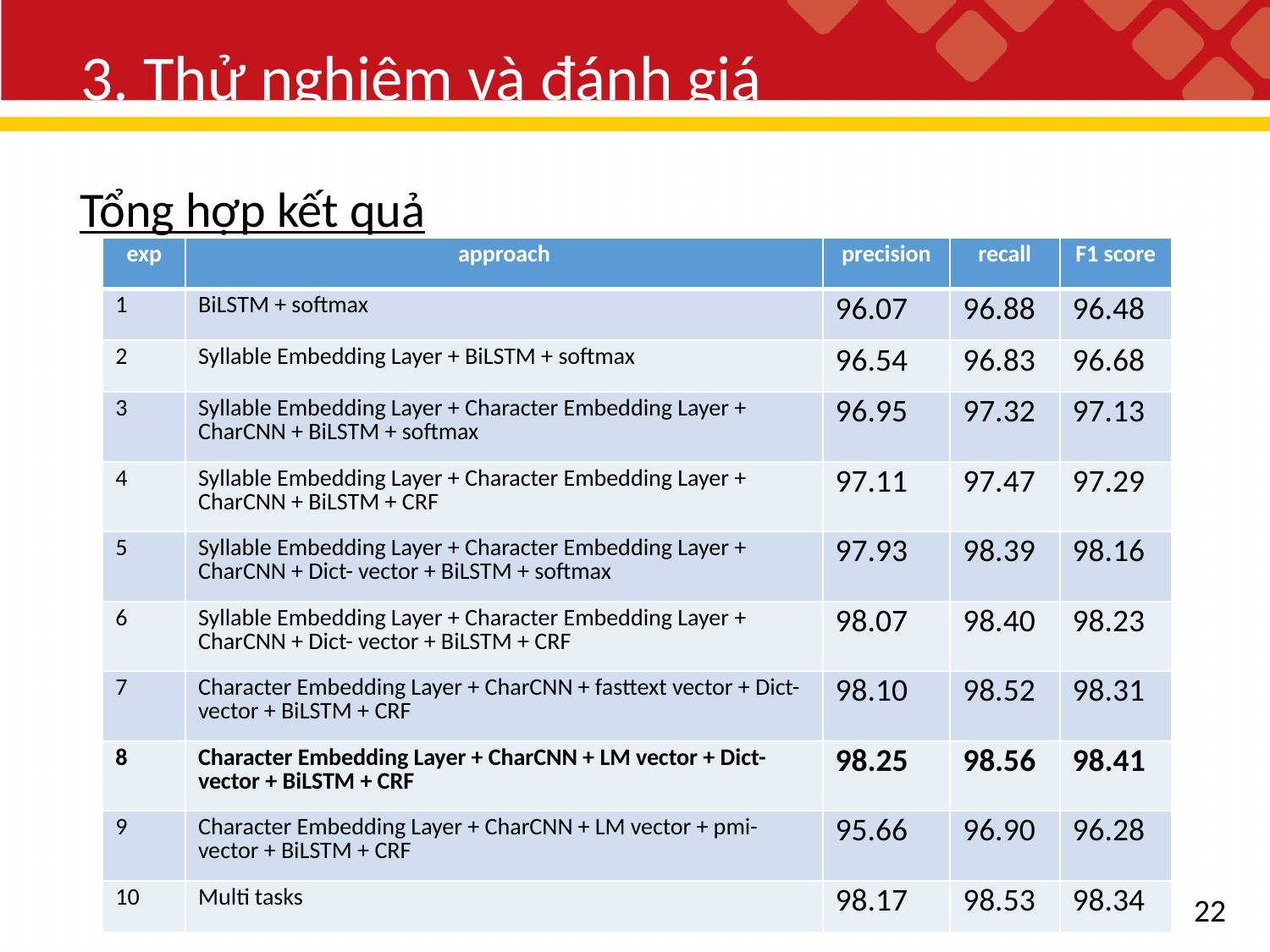

# 3. Thử nghiệm và đánh giá
Tổng hợp kết quả
| exp | approach | precision | recall | F1 score |
| --- | --- | --- | --- | --- |
| 1 | BiLSTM + softmax | 96.07 | 96.88 | 96.48 |
| 2 | Syllable Embedding Layer + BiLSTM + softmax | 96.54 | 96.83 | 96.68 |
| 3 | Syllable Embedding Layer + Character Embedding Layer + CharCNN + BiLSTM + softmax | 96.95 | 97.32 | 97.13 |
| 4 | Syllable Embedding Layer + Character Embedding Layer + CharCNN + BiLSTM + CRF | 97.11 | 97.47 | 97.29 |
| 5 | Syllable Embedding Layer + Character Embedding Layer + CharCNN + Dict- vector + BiLSTM + softmax | 97.93 | 98.39 | 98.16 |
| 6 | Syllable Embedding Layer + Character Embedding Layer + CharCNN + Dict- vector + BiLSTM + CRF | 98.07 | 98.40 | 98.23 |
| 7 | Character Embedding Layer + CharCNN + fasttext vector + Dict-vector + BiLSTM + CRF | 98.10 | 98.52 | 98.31 |
| 8 | Character Embedding Layer + CharCNN + LM vector + Dict- vector + BiLSTM + CRF | 98.25 | 98.56 | 98.41 |
| 9 | Character Embedding Layer + CharCNN + LM vector + pmi-vector + BiLSTM + CRF | 95.66 | 96.90 | 96.28 |
| 10 | Multi tasks | 98.17 | 98.53 | 98.34 |
22